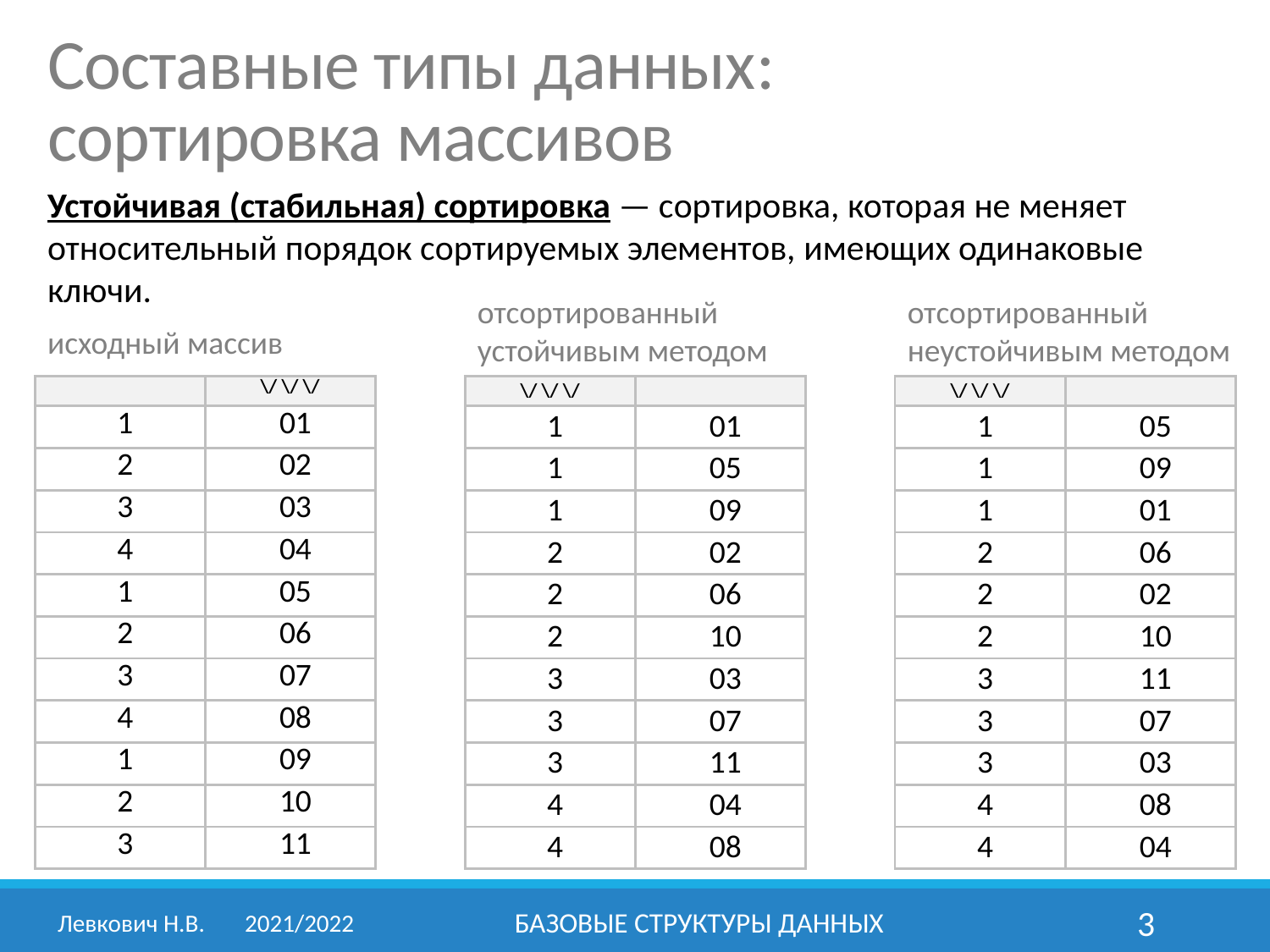

Составные типы данных:
сортировка массивов
Устойчивая (стабильная) сортировка — сортировка, которая не меняет относительный порядок сортируемых элементов, имеющих одинаковые ключи.
отсортированный устойчивым методом
отсортированный неустойчивым методом
исходный массив
|  | \/ \/ \/ |
| --- | --- |
| 1 | 01 |
| 2 | 02 |
| 3 | 03 |
| 4 | 04 |
| 1 | 05 |
| 2 | 06 |
| 3 | 07 |
| 4 | 08 |
| 1 | 09 |
| 2 | 10 |
| 3 | 11 |
| \/ \/ \/ |  |
| --- | --- |
| 1 | 01 |
| 1 | 05 |
| 1 | 09 |
| 2 | 02 |
| 2 | 06 |
| 2 | 10 |
| 3 | 03 |
| 3 | 07 |
| 3 | 11 |
| 4 | 04 |
| 4 | 08 |
| \/ \/ \/ |  |
| --- | --- |
| 1 | 05 |
| 1 | 09 |
| 1 | 01 |
| 2 | 06 |
| 2 | 02 |
| 2 | 10 |
| 3 | 11 |
| 3 | 07 |
| 3 | 03 |
| 4 | 08 |
| 4 | 04 |
Левкович Н.В.	2021/2022
Базовые структуры данных
3